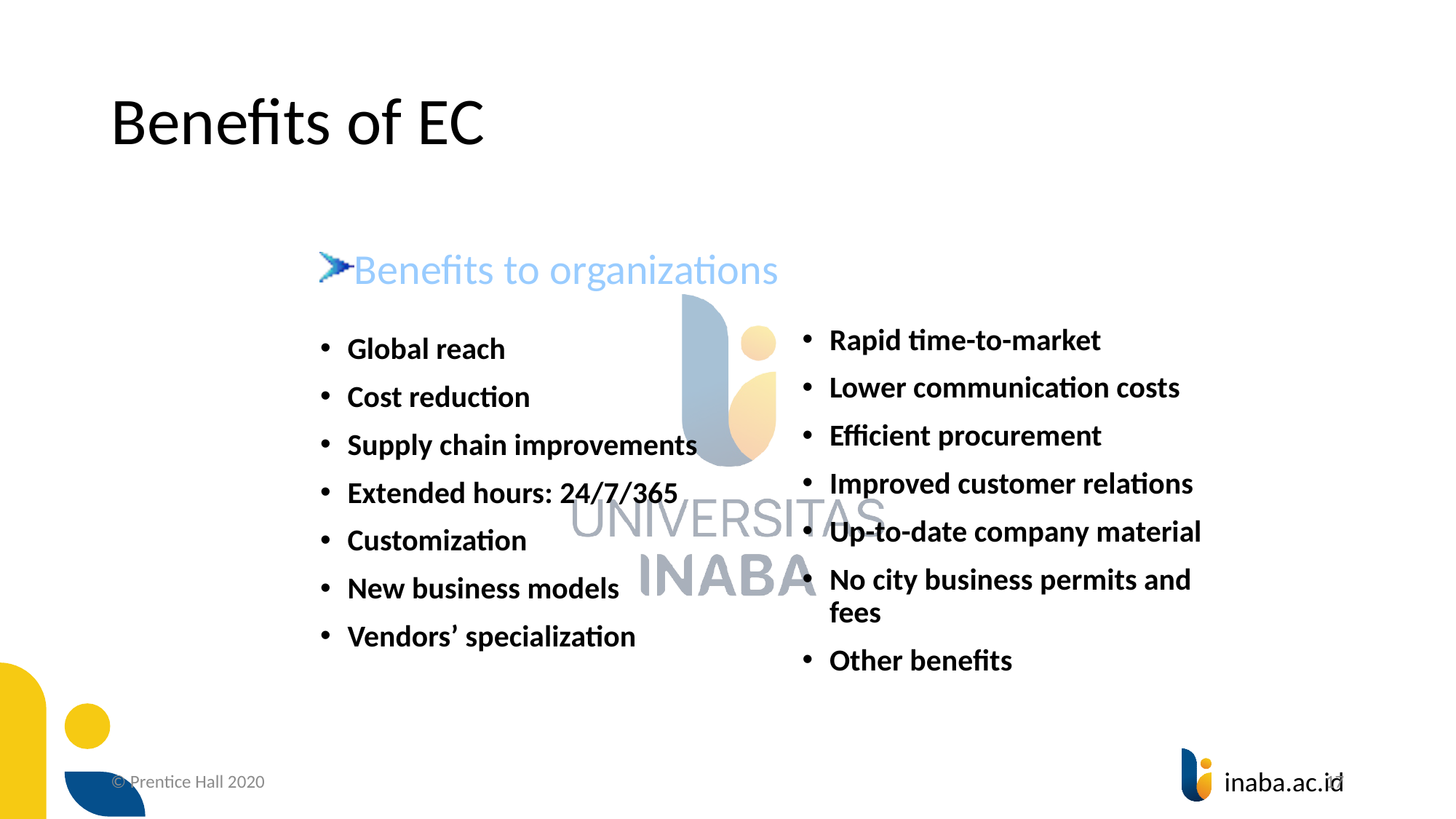

# Benefits of EC
Benefits to organizations
Rapid time-to-market
Lower communication costs
Efficient procurement
Improved customer relations
Up-to-date company material
No city business permits and fees
Other benefits
Global reach
Cost reduction
Supply chain improvements
Extended hours: 24/7/365
Customization
New business models
Vendors’ specialization
© Prentice Hall 2020
17